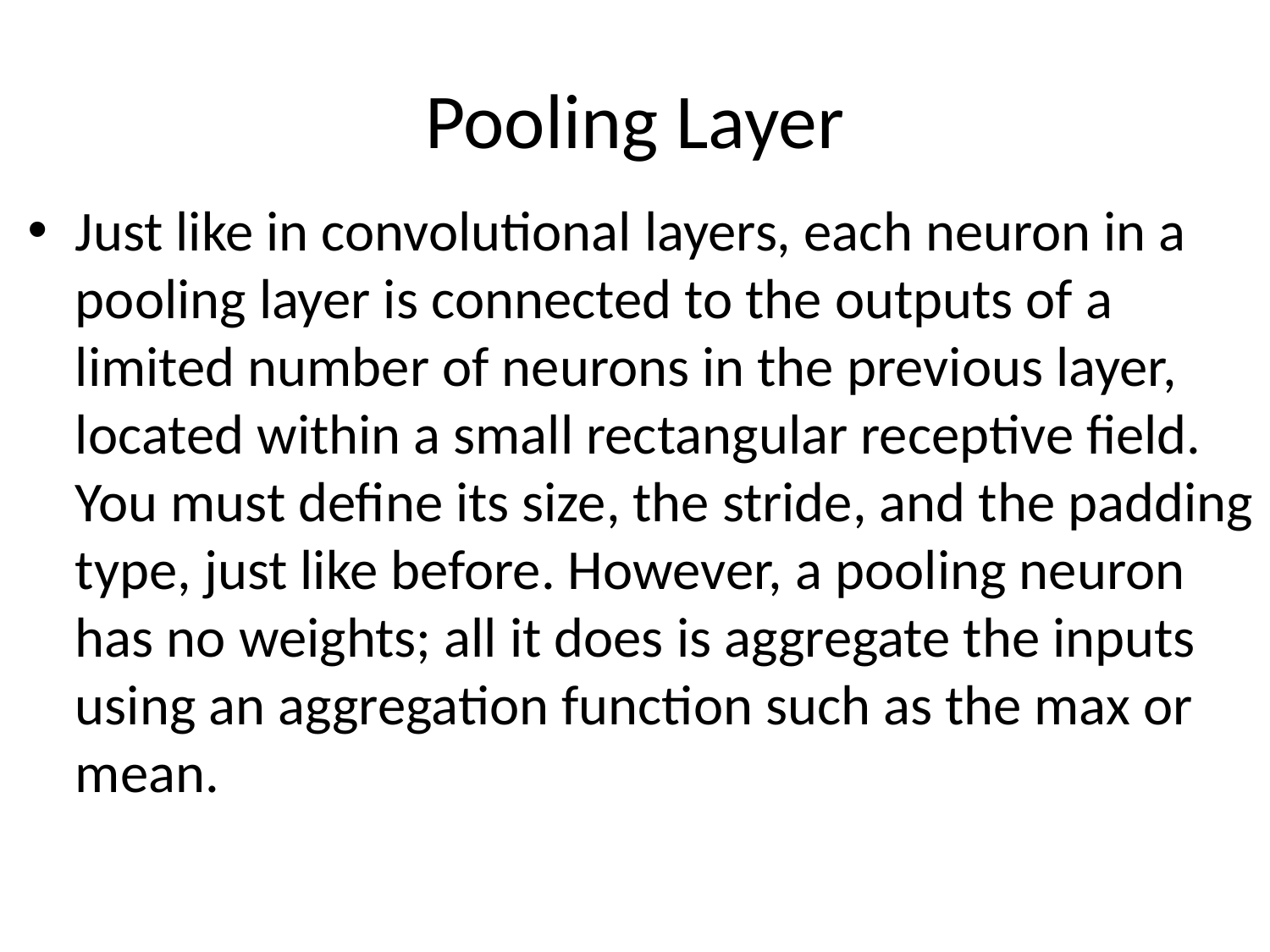

# Pooling Layer
Just like in convolutional layers, each neuron in a pooling layer is connected to the outputs of a limited number of neurons in the previous layer, located within a small rectangular receptive field. You must define its size, the stride, and the padding type, just like before. However, a pooling neuron has no weights; all it does is aggregate the inputs using an aggregation function such as the max or mean.